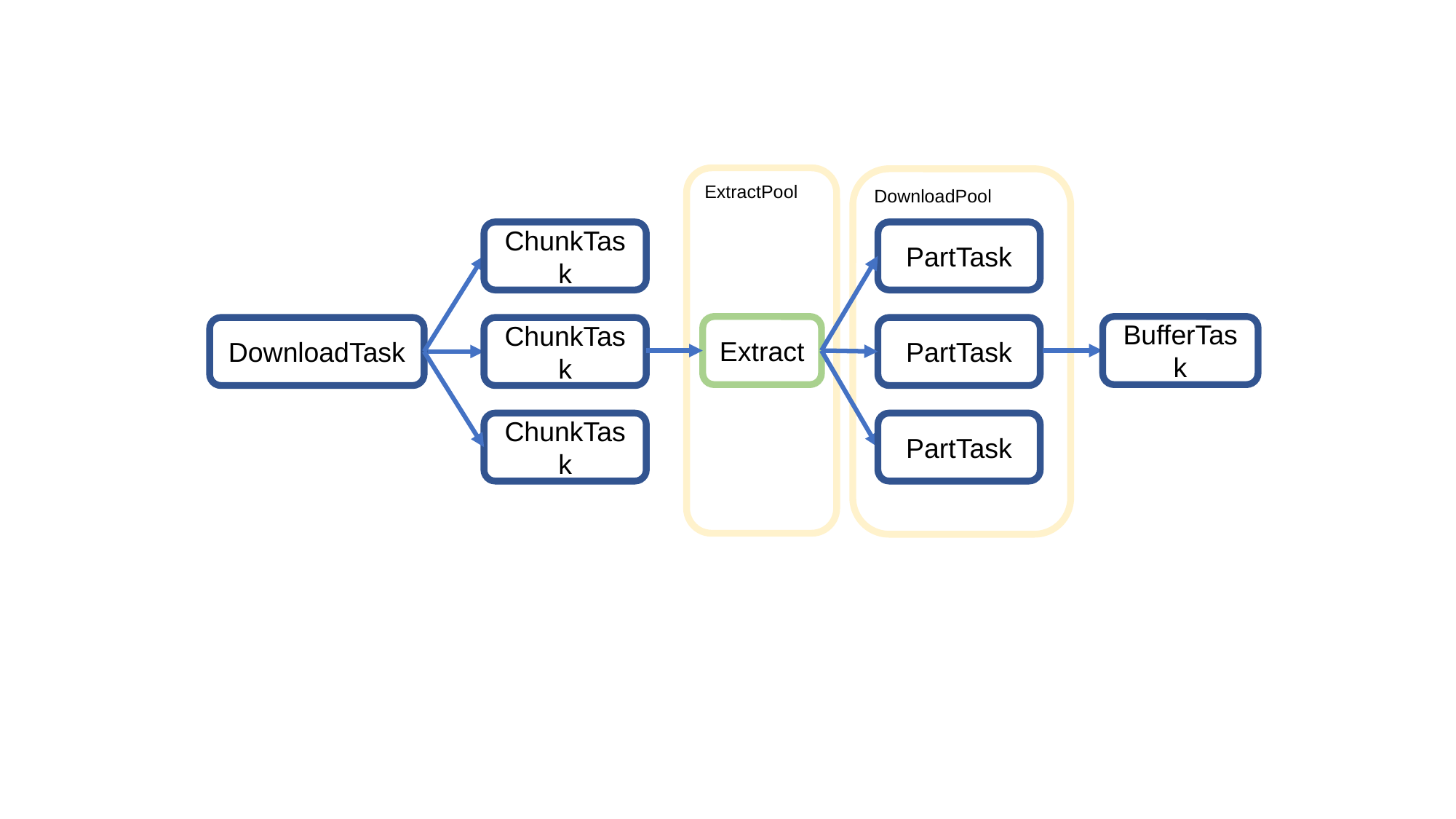

ExtractPool
DownloadPool
ChunkTask
PartTask
Extract
BufferTask
DownloadTask
ChunkTask
PartTask
ChunkTask
PartTask